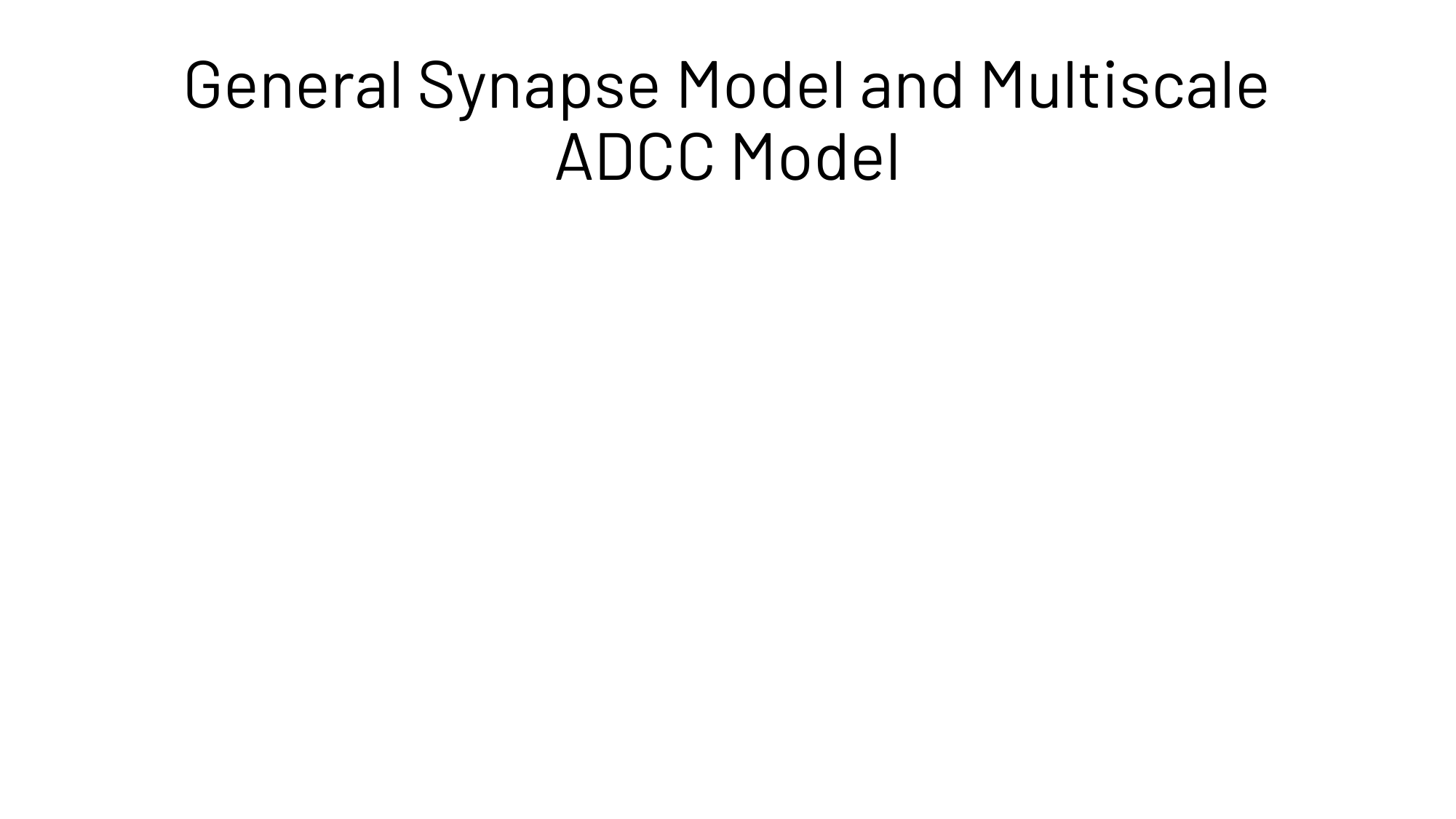

# General Synapse Model and Multiscale ADCC Model